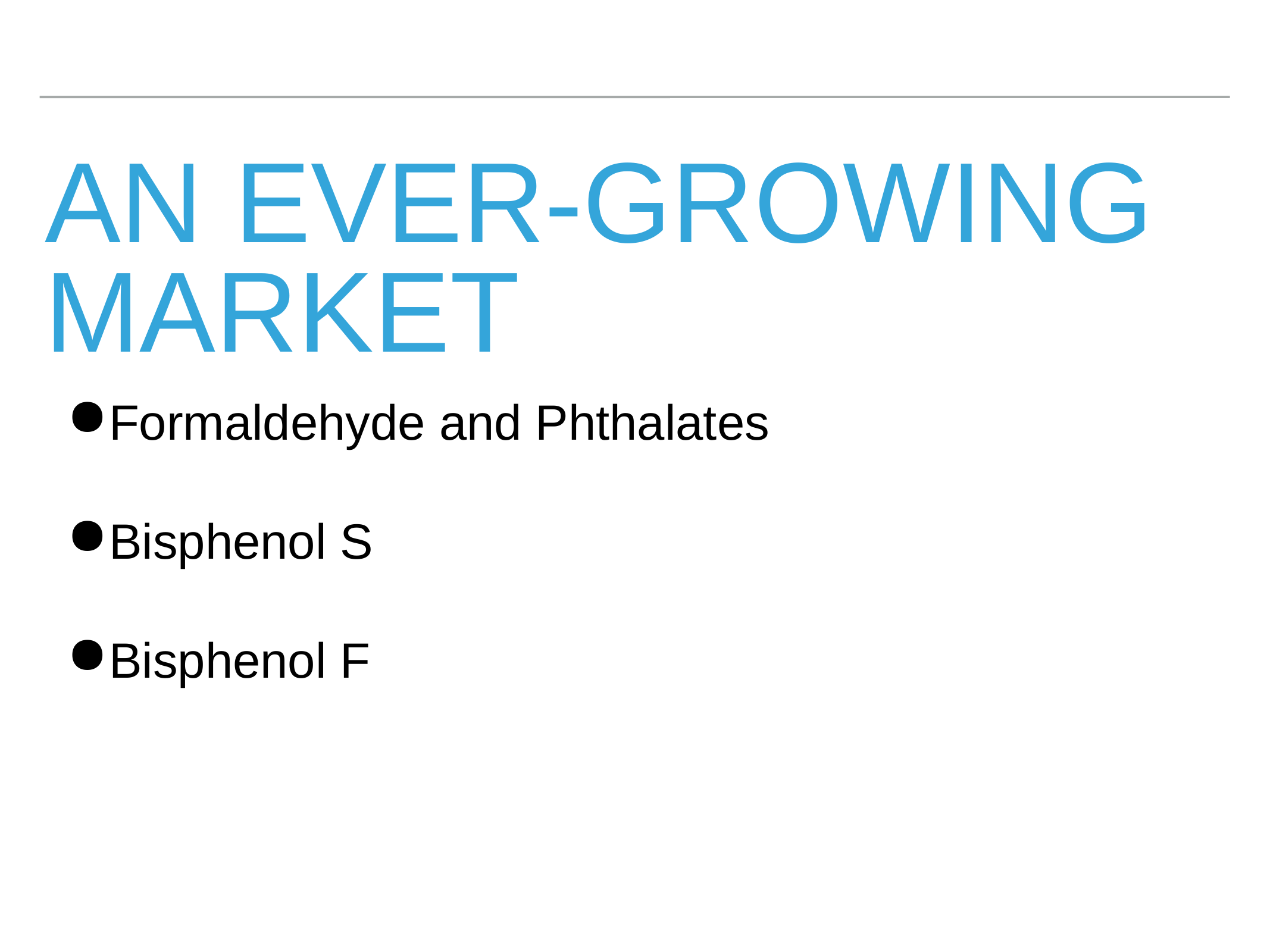

# An Ever-Growing Market
Formaldehyde and Phthalates
Bisphenol S
Bisphenol F